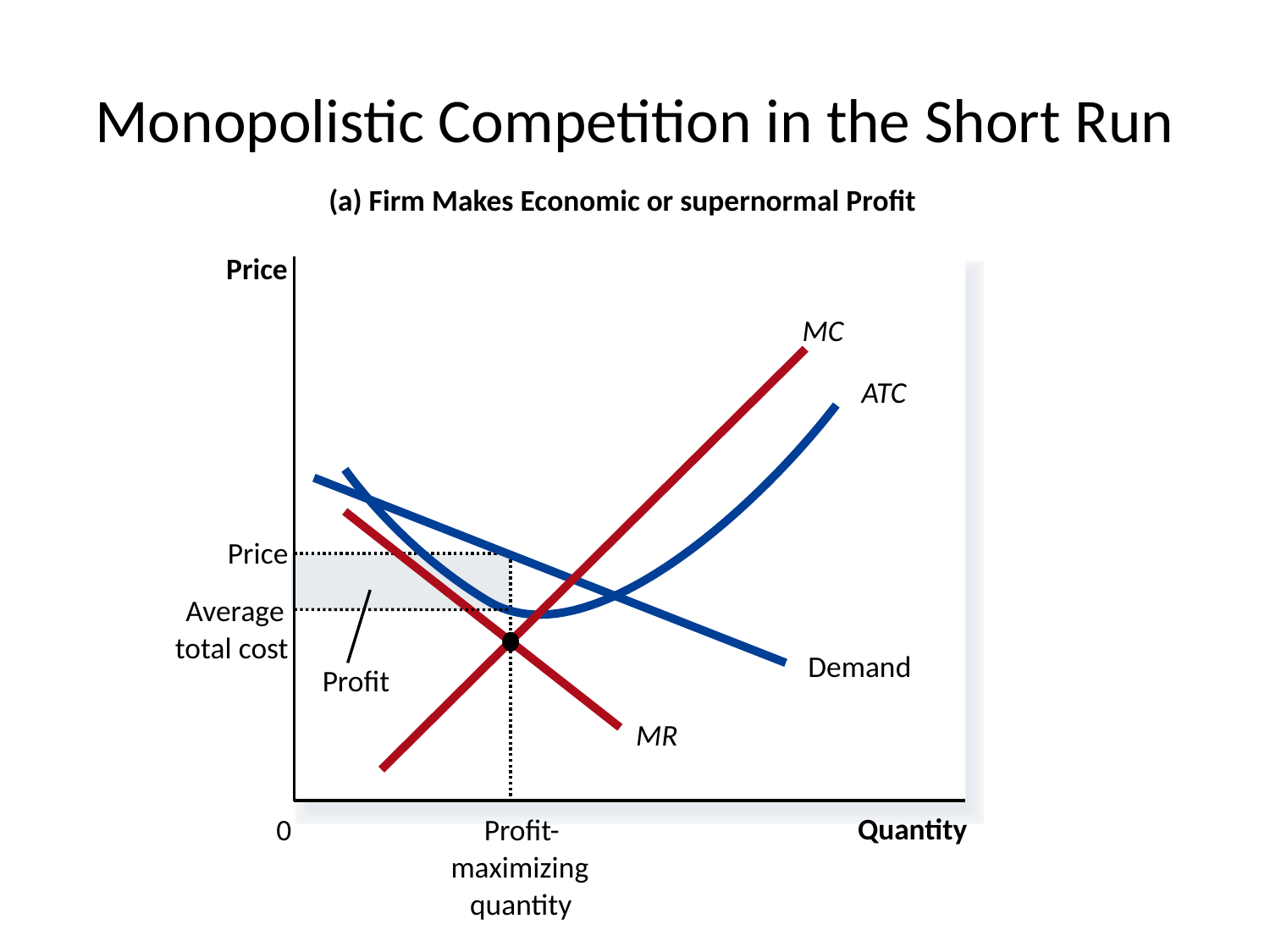

# Monopolistic Competition in the Short Run
(a) Firm Makes Economic or supernormal Profit
Price

MC

ATC

Demand

MR
Price

Profit-
maximizing
quantity

Profit
Average

total cost

Quantity
0